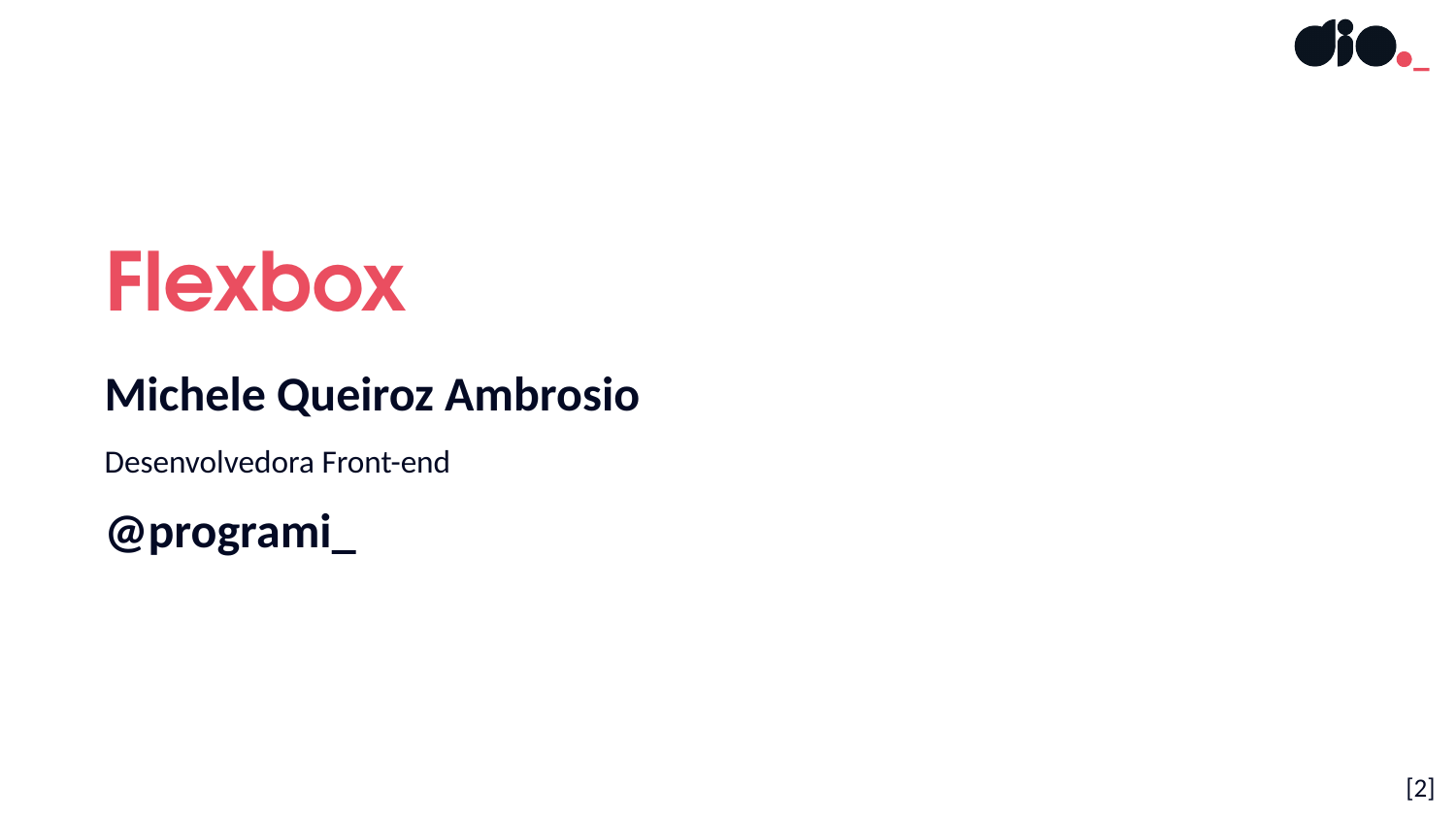

Flexbox
Michele Queiroz Ambrosio
Desenvolvedora Front-end
@programi_
[2]